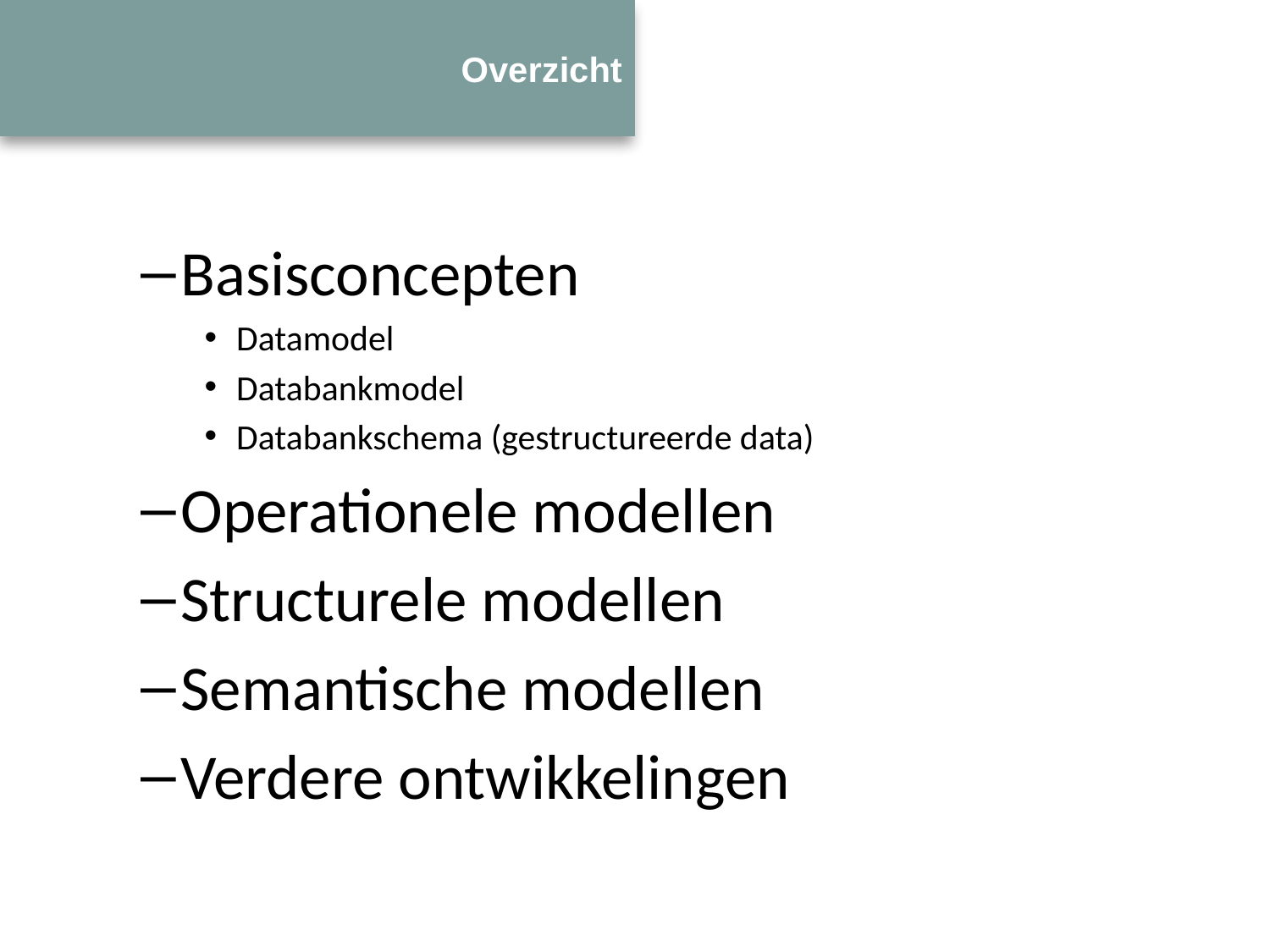

# Overzicht

Basisconcepten
Datamodel
Databankmodel
Databankschema (gestructureerde data)
Operationele modellen
Structurele modellen
Semantische modellen
Verdere ontwikkelingen